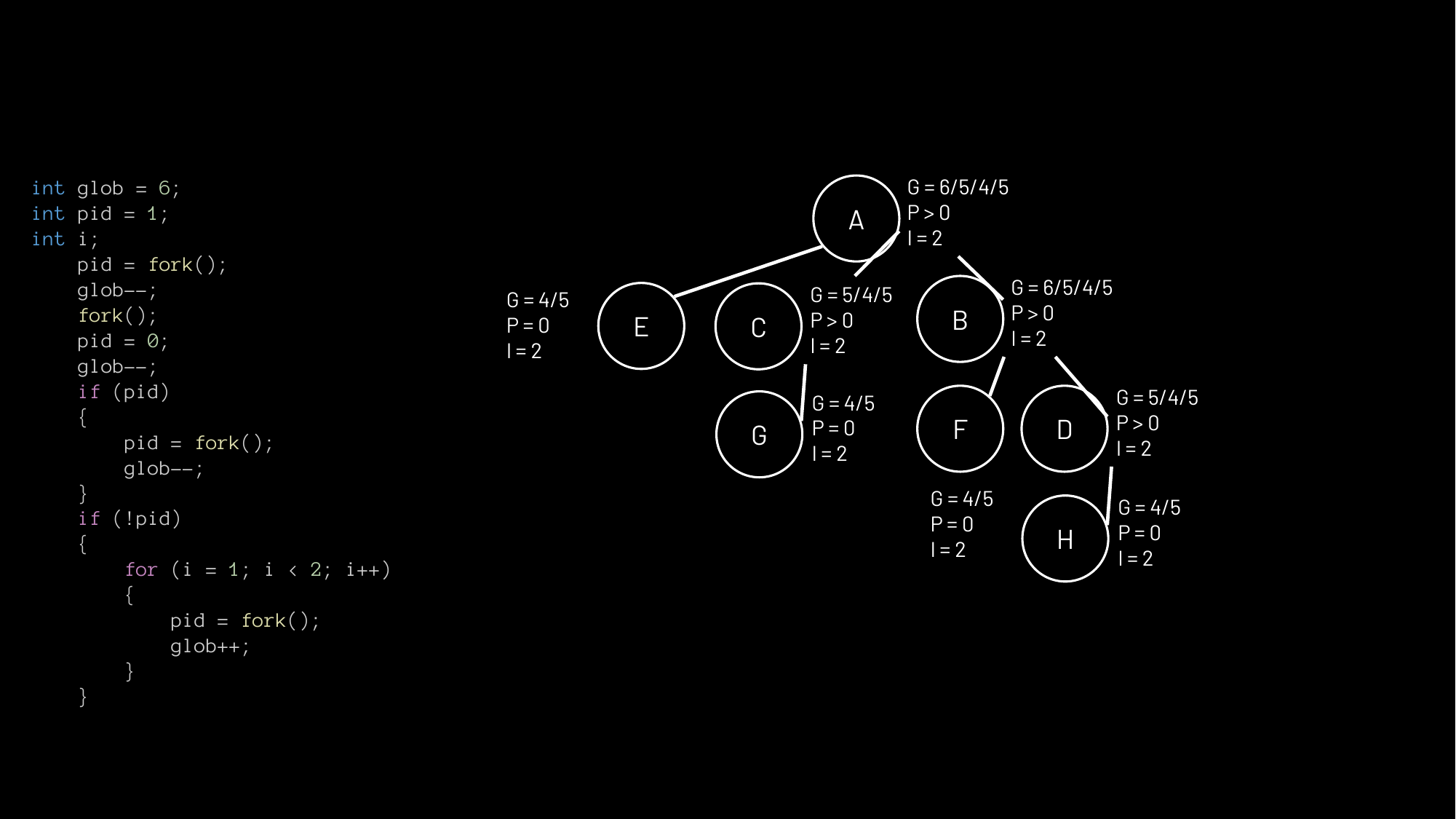

int glob = 6;
int pid = 1;
int i;
    pid = fork();
    glob--;
    fork();
    pid = 0;
    glob--;
    if (pid)
    {
        pid = fork();
        glob--;
    }
    if (!pid)
    {
        for (i = 1; i < 2; i++)
        {
            pid = fork();
            glob++;
        }
    }
G = 6/5/4/5
P > 0
I = 2

A

G = 6/5/4/5
P > 0
I = 2

B
G = 5/4/5
P > 0
I = 2

C
G = 4/5
P = 0
I = 2

E

G = 5/4/5
P > 0
I = 2

D
G = 4/5
P = 0
I = 2

G

F
G = 4/5
P = 0
I = 2

G = 4/5
P = 0
I = 2

H